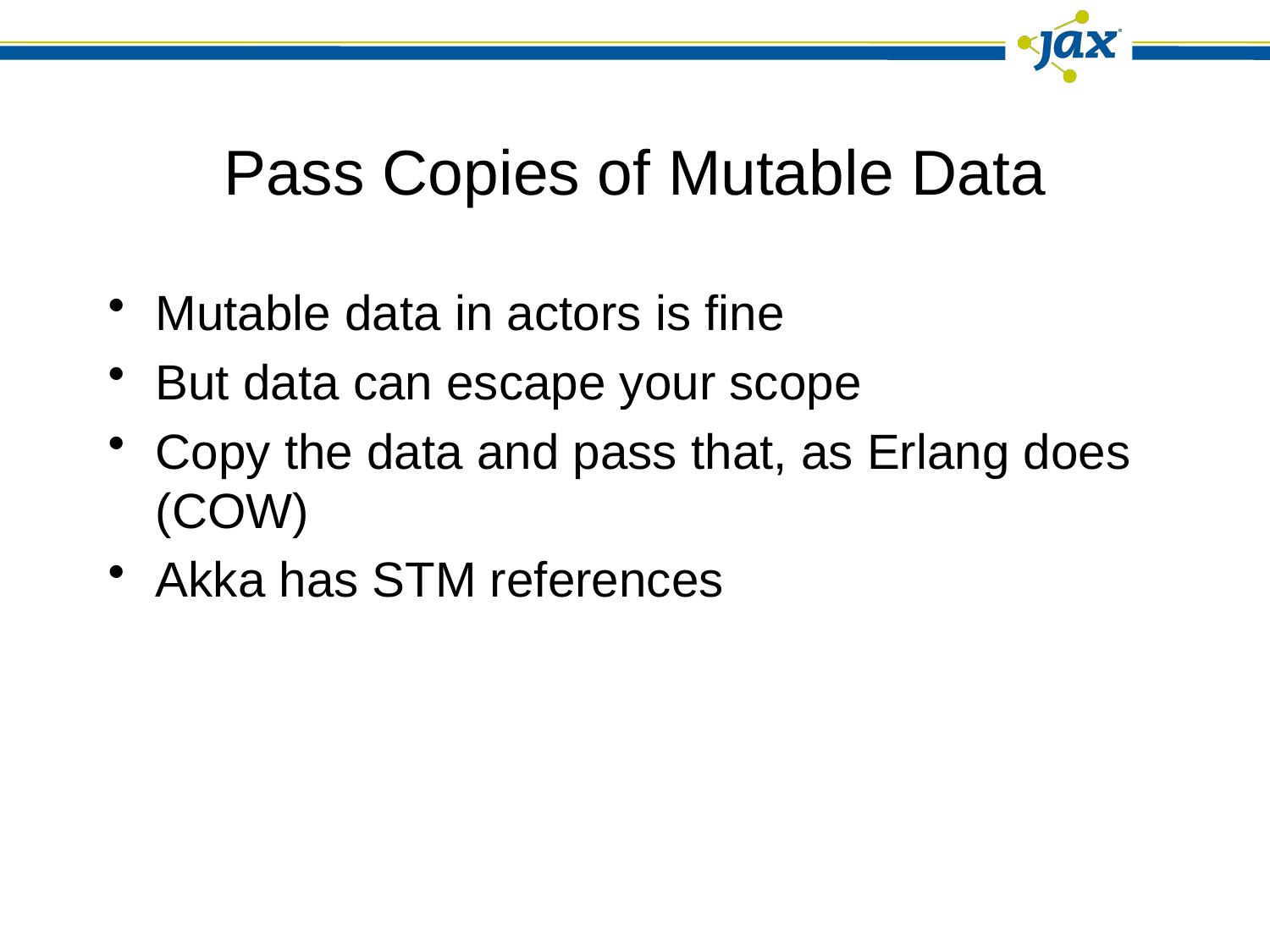

# Pass Copies of Mutable Data
Mutable data in actors is fine
But data can escape your scope
Copy the data and pass that, as Erlang does (COW)
Akka has STM references